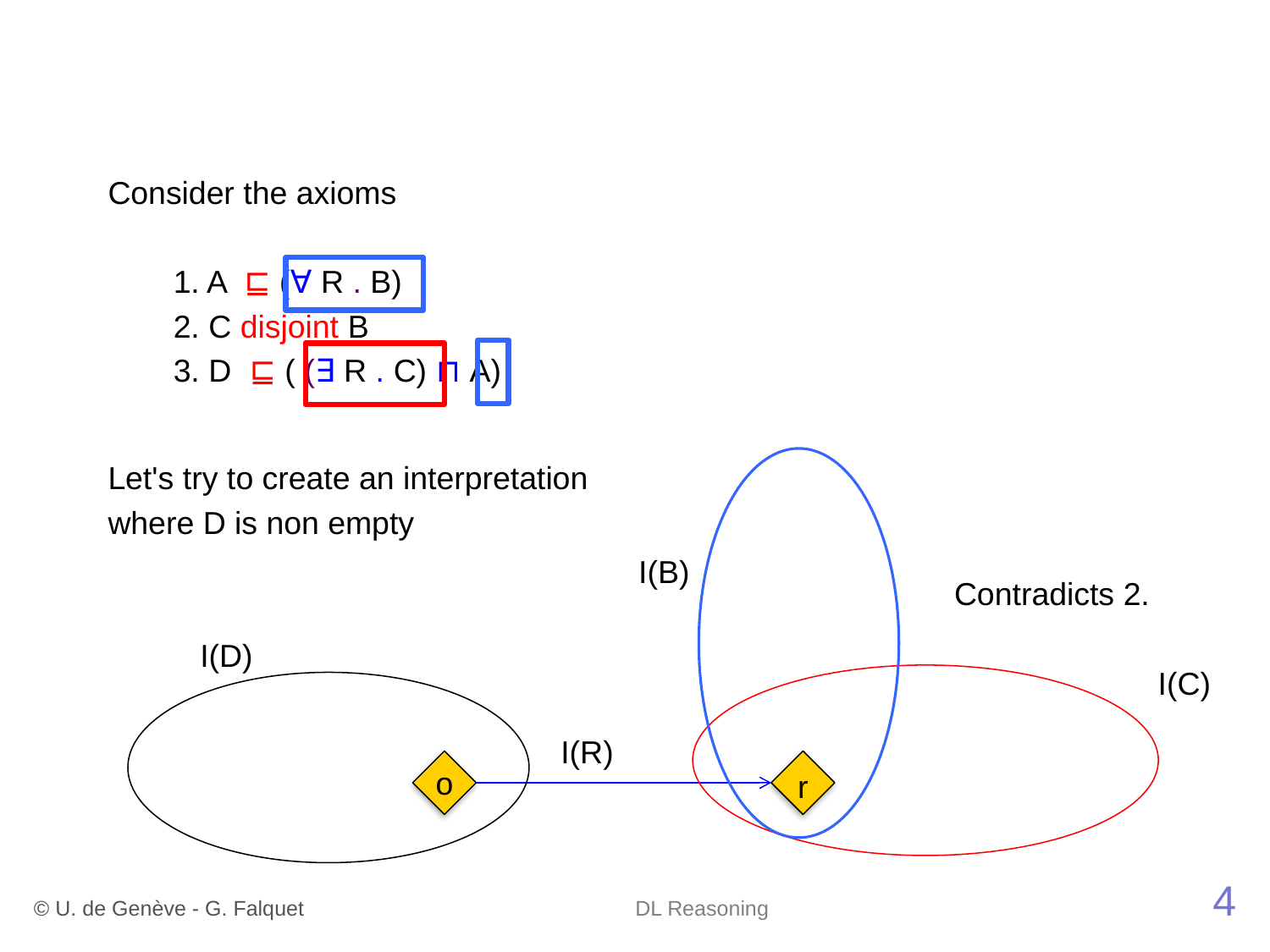

#
Consider the axioms

1. A  ⊑ (∀ R . B)
2. C disjoint B
3. D  ⊑ ( (∃ R . C) ⊓ A)

Let's try to create an interpretation
where D is non empty

I(B)
Contradicts 2.
I(D)
I(C)

I(R)
o
r
4
© U. de Genève - G. Falquet
DL Reasoning